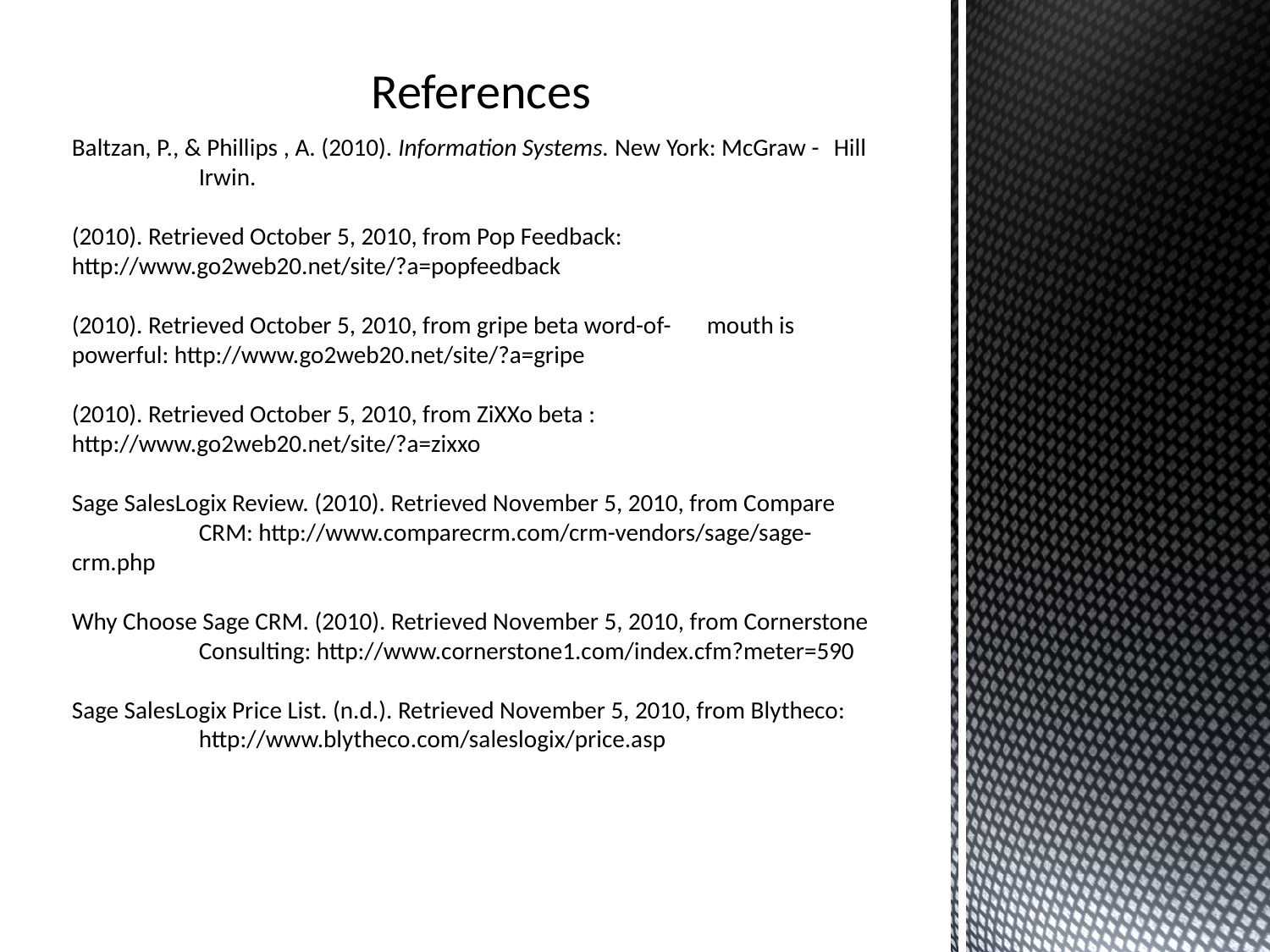

References
Baltzan, P., & Phillips , A. (2010). Information Systems. New York: McGraw - 	Hill 	Irwin.

(2010). Retrieved October 5, 2010, from Pop Feedback: 	http://www.go2web20.net/site/?a=popfeedback

(2010). Retrieved October 5, 2010, from gripe beta word-of-	mouth is 	powerful: http://www.go2web20.net/site/?a=gripe

(2010). Retrieved October 5, 2010, from ZiXXo beta : 	http://www.go2web20.net/site/?a=zixxo

Sage SalesLogix Review. (2010). Retrieved November 5, 2010, from Compare 	CRM: http://www.comparecrm.com/crm-vendors/sage/sage-	crm.php

Why Choose Sage CRM. (2010). Retrieved November 5, 2010, from Cornerstone 	Consulting: http://www.cornerstone1.com/index.cfm?meter=590

Sage SalesLogix Price List. (n.d.). Retrieved November 5, 2010, from Blytheco: 	http://www.blytheco.com/saleslogix/price.asp